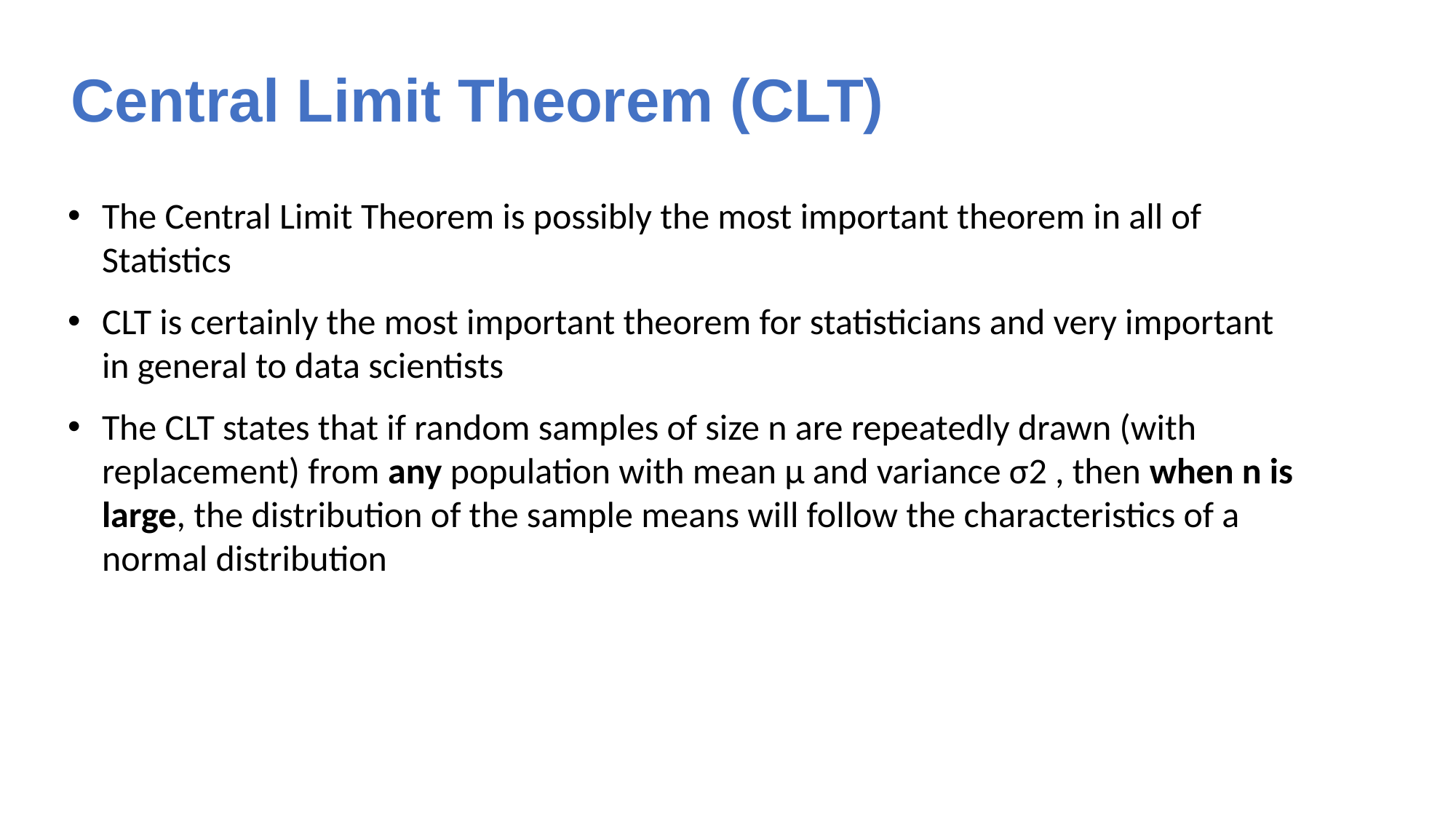

# Central Limit Theorem (CLT)
The Central Limit Theorem is possibly the most important theorem in all of Statistics
CLT is certainly the most important theorem for statisticians and very important in general to data scientists
The CLT states that if random samples of size n are repeatedly drawn (with replacement) from any population with mean µ and variance σ2 , then when n is large, the distribution of the sample means will follow the characteristics of a normal distribution